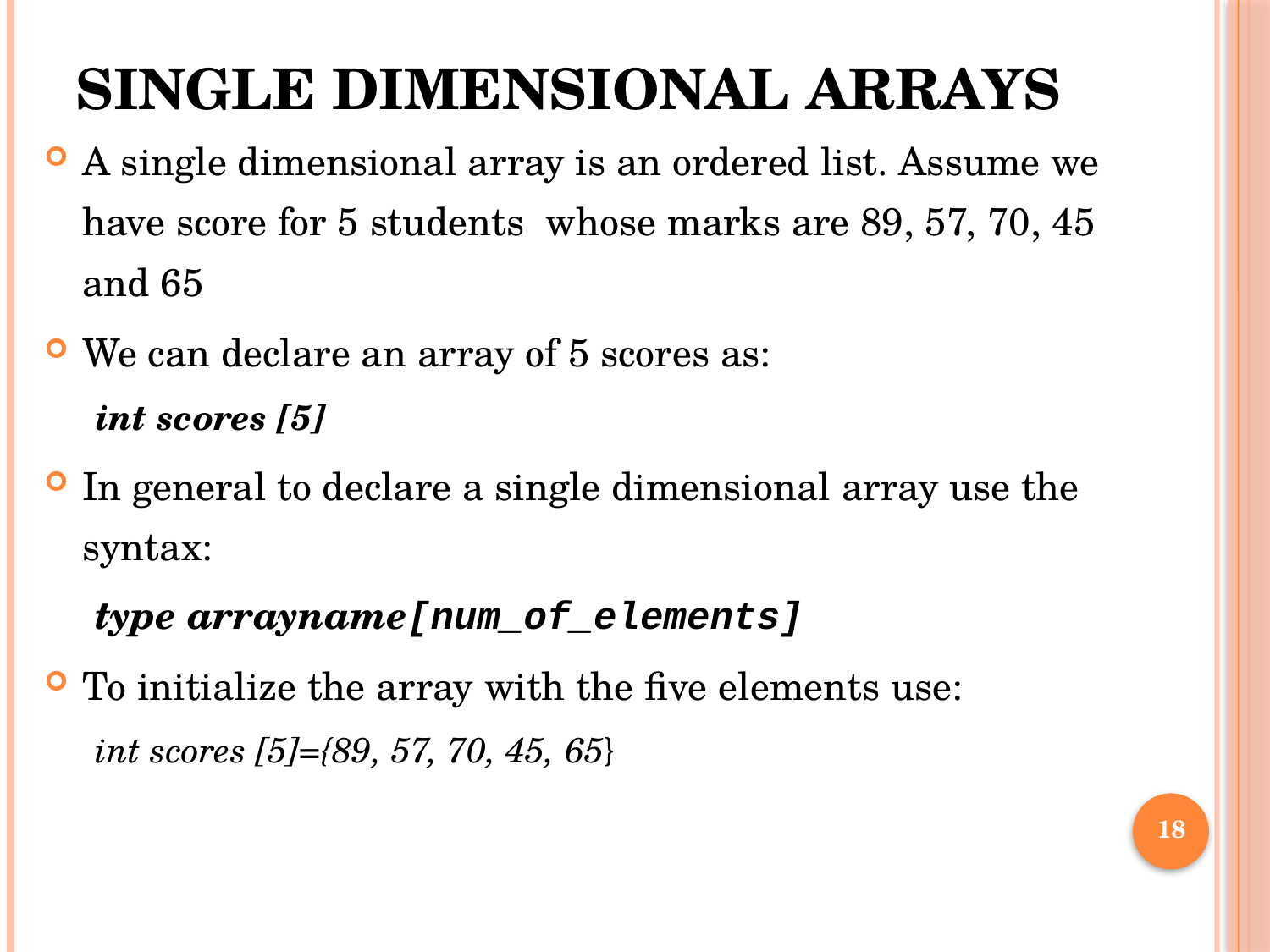

# Single dimensional arrays
A single dimensional array is an ordered list. Assume we have score for 5 students  whose marks are 89, 57, 70, 45 and 65
We can declare an array of 5 scores as:
int scores [5]
In general to declare a single dimensional array use the syntax:
type arrayname[num_of_elements]
To initialize the array with the five elements use:
int scores [5]={89, 57, 70, 45, 65}

18